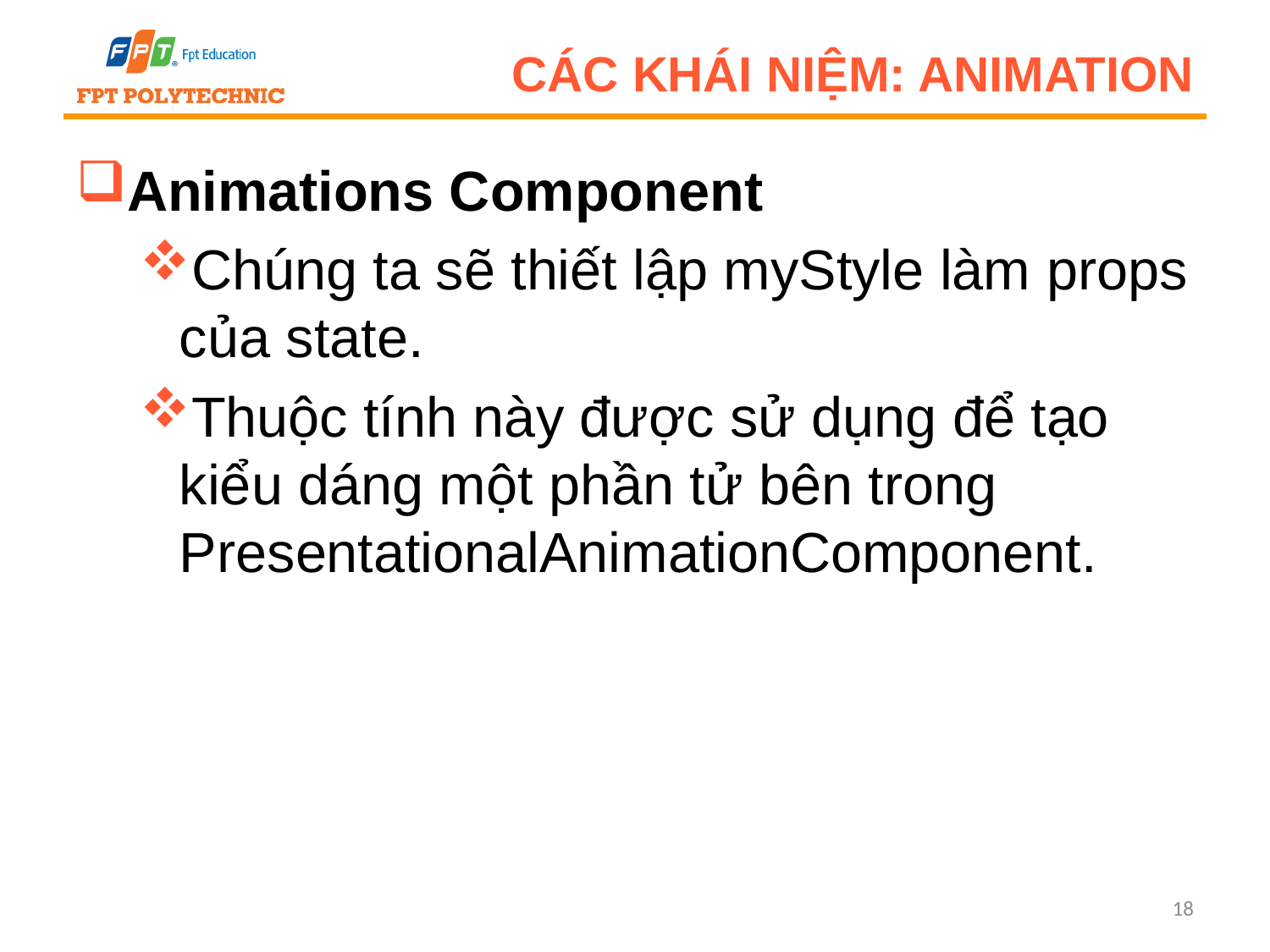

# Các khái niệm: Animation
Animations Component
Chúng ta sẽ thiết lập myStyle làm props của state.
Thuộc tính này được sử dụng để tạo kiểu dáng một phần tử bên trong PresentationalAnimationComponent.
18